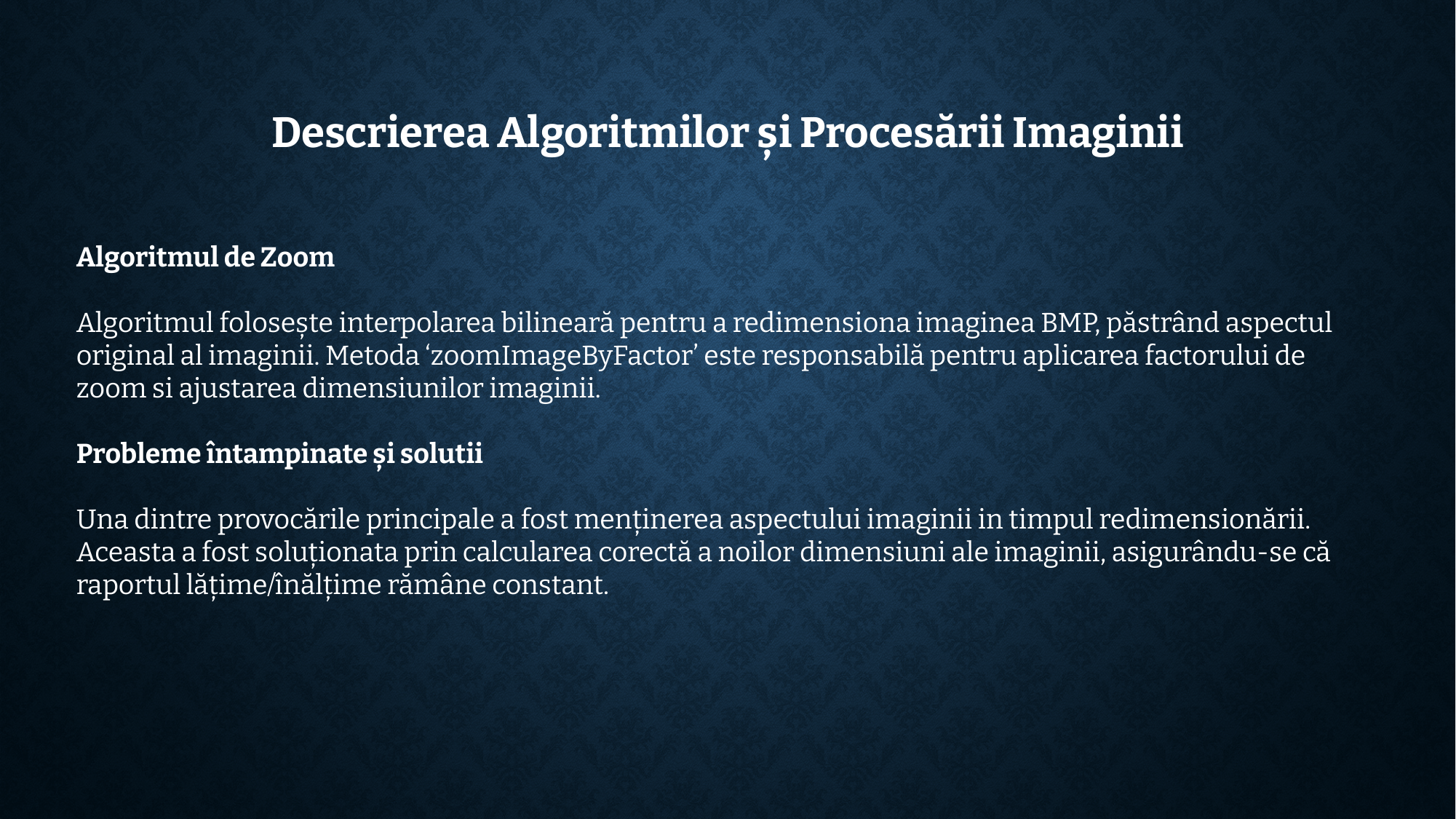

Descrierea Algoritmilor și Procesării Imaginii

Algoritmul de Zoom

Algoritmul folosește interpolarea bilineară pentru a redimensiona imaginea BMP, păstrând aspectul original al imaginii. Metoda ‘zoomImageByFactor’ este responsabilă pentru aplicarea factorului de zoom si ajustarea dimensiunilor imaginii.

Probleme întampinate și solutii

Una dintre provocările principale a fost menținerea aspectului imaginii in timpul redimensionării. Aceasta a fost soluționata prin calcularea corectă a noilor dimensiuni ale imaginii, asigurându-se că raportul lățime/înălțime rămâne constant.